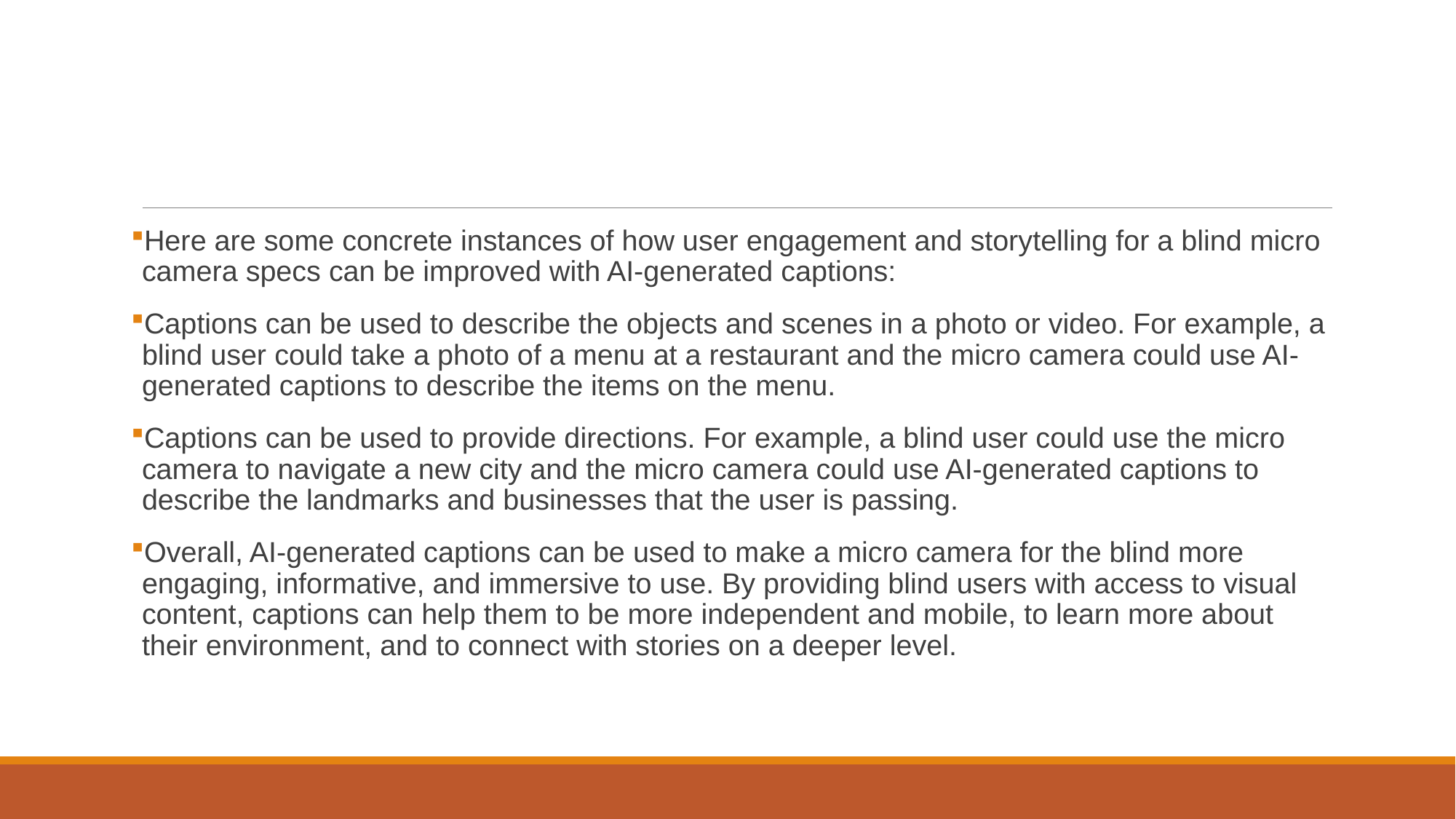

#
Here are some concrete instances of how user engagement and storytelling for a blind micro camera specs can be improved with AI-generated captions:
Captions can be used to describe the objects and scenes in a photo or video. For example, a blind user could take a photo of a menu at a restaurant and the micro camera could use AI-generated captions to describe the items on the menu.
Captions can be used to provide directions. For example, a blind user could use the micro camera to navigate a new city and the micro camera could use AI-generated captions to describe the landmarks and businesses that the user is passing.
Overall, AI-generated captions can be used to make a micro camera for the blind more engaging, informative, and immersive to use. By providing blind users with access to visual content, captions can help them to be more independent and mobile, to learn more about their environment, and to connect with stories on a deeper level.